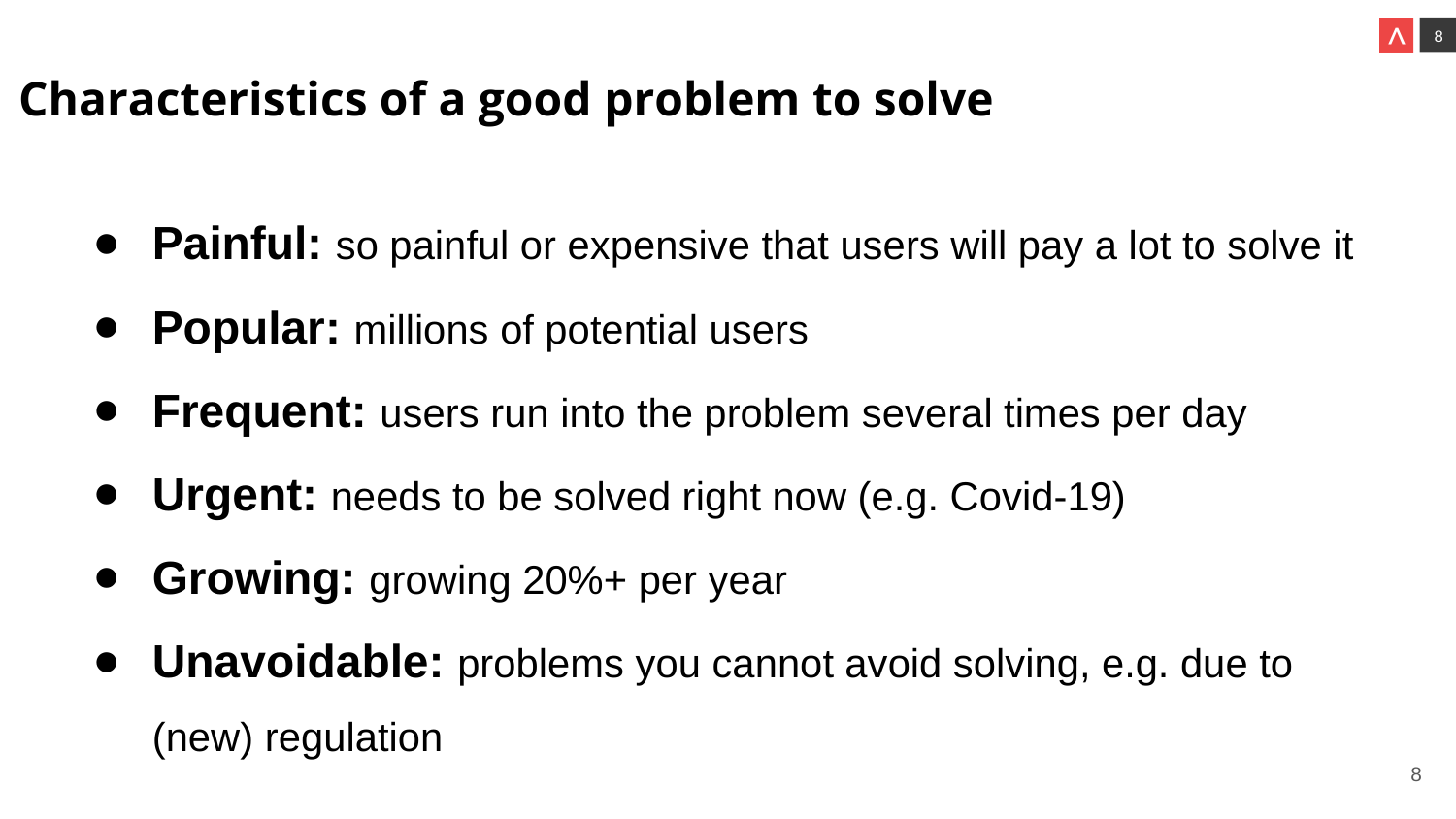

Characteristics of a good problem to solve
Painful: so painful or expensive that users will pay a lot to solve it
Popular: millions of potential users
Frequent: users run into the problem several times per day
Urgent: needs to be solved right now (e.g. Covid-19)
Growing: growing 20%+ per year
Unavoidable: problems you cannot avoid solving, e.g. due to (new) regulation
8